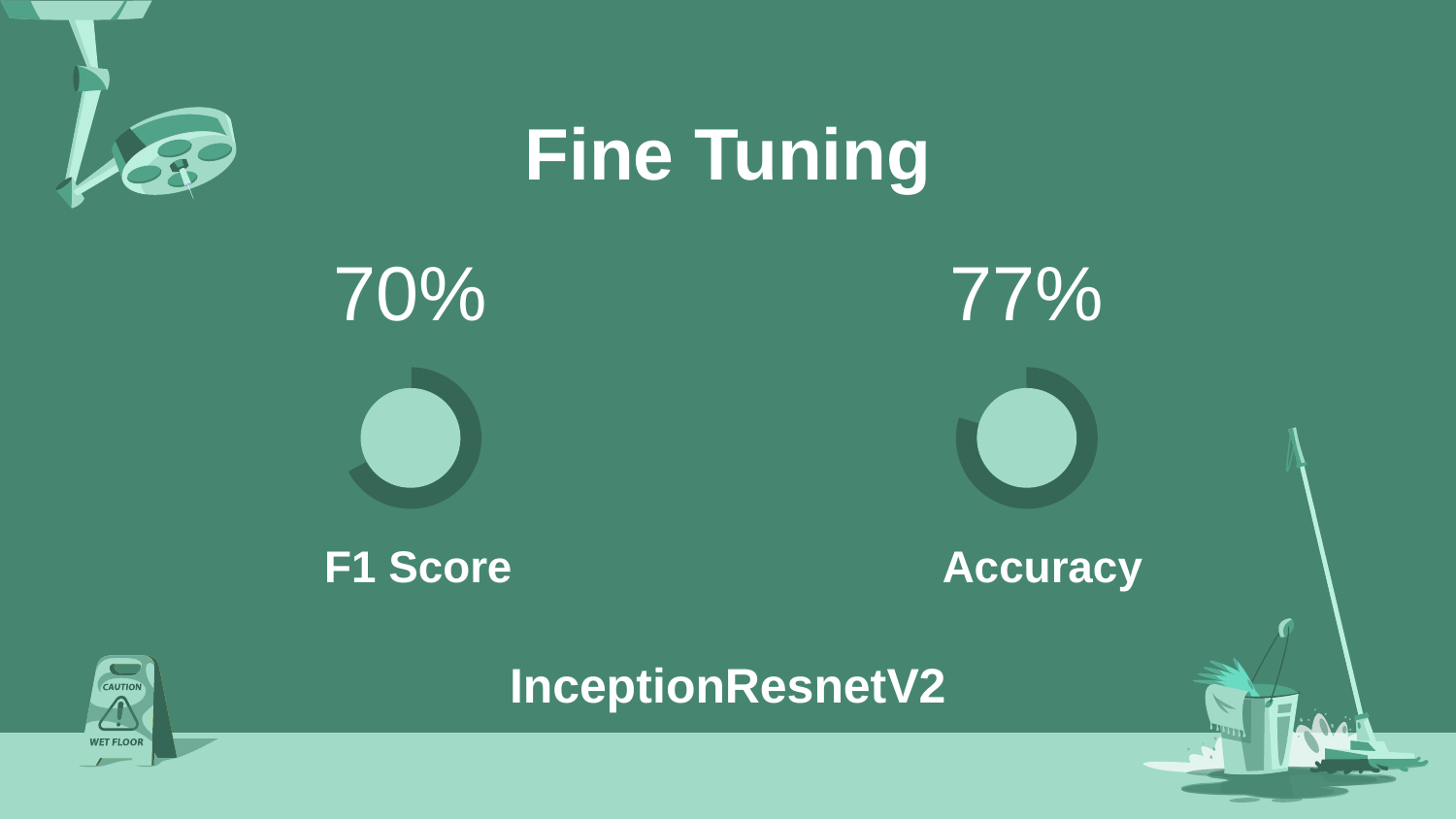

# Fine Tuning
70%
77%

F1 Score
Accuracy
InceptionResnetV2